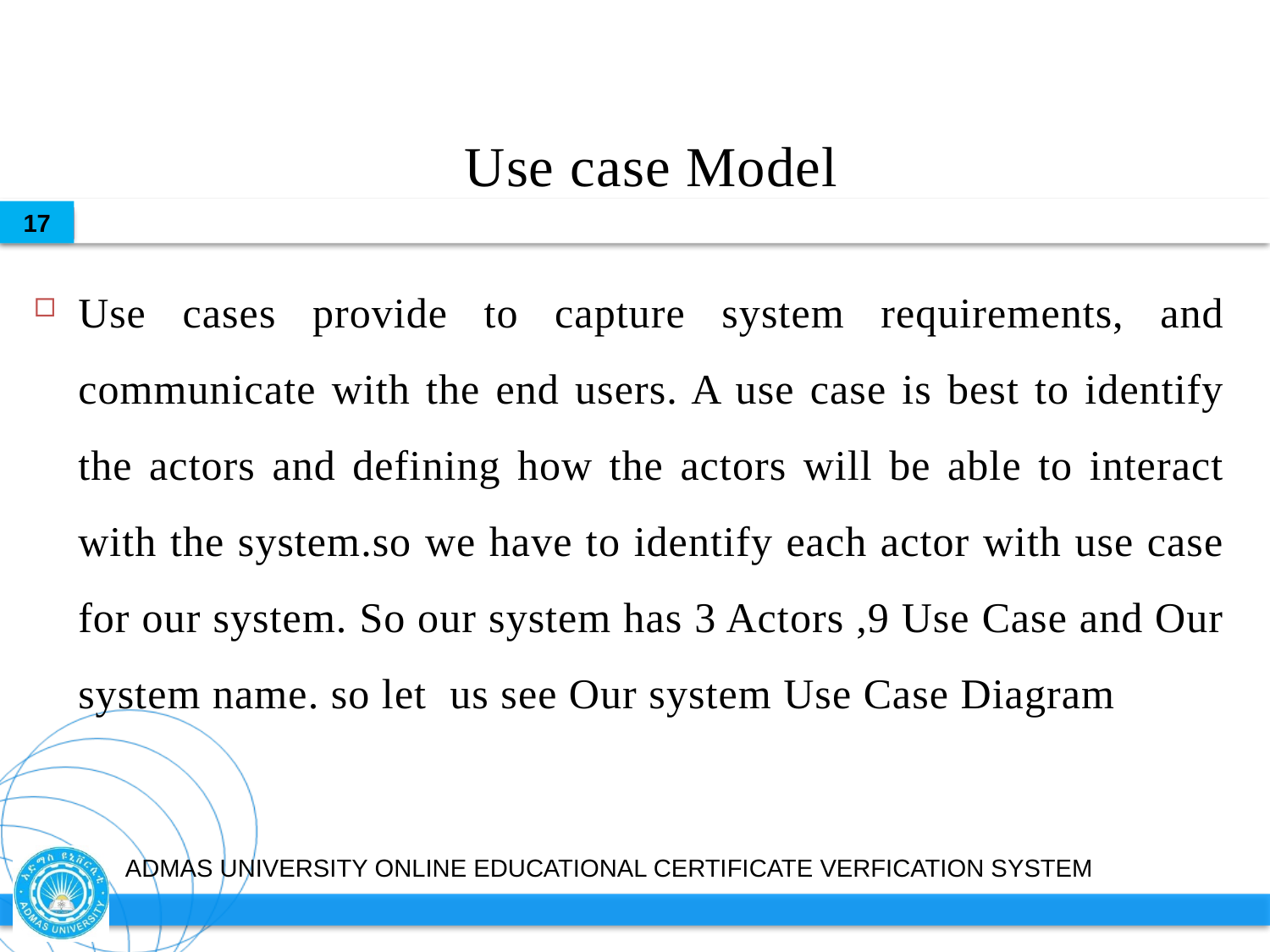

# Use case Model
17
Use cases provide to capture system requirements, and communicate with the end users. A use case is best to identify the actors and defining how the actors will be able to interact with the system.so we have to identify each actor with use case for our system. So our system has 3 Actors ,9 Use Case and Our system name. so let  us see Our system Use Case Diagram